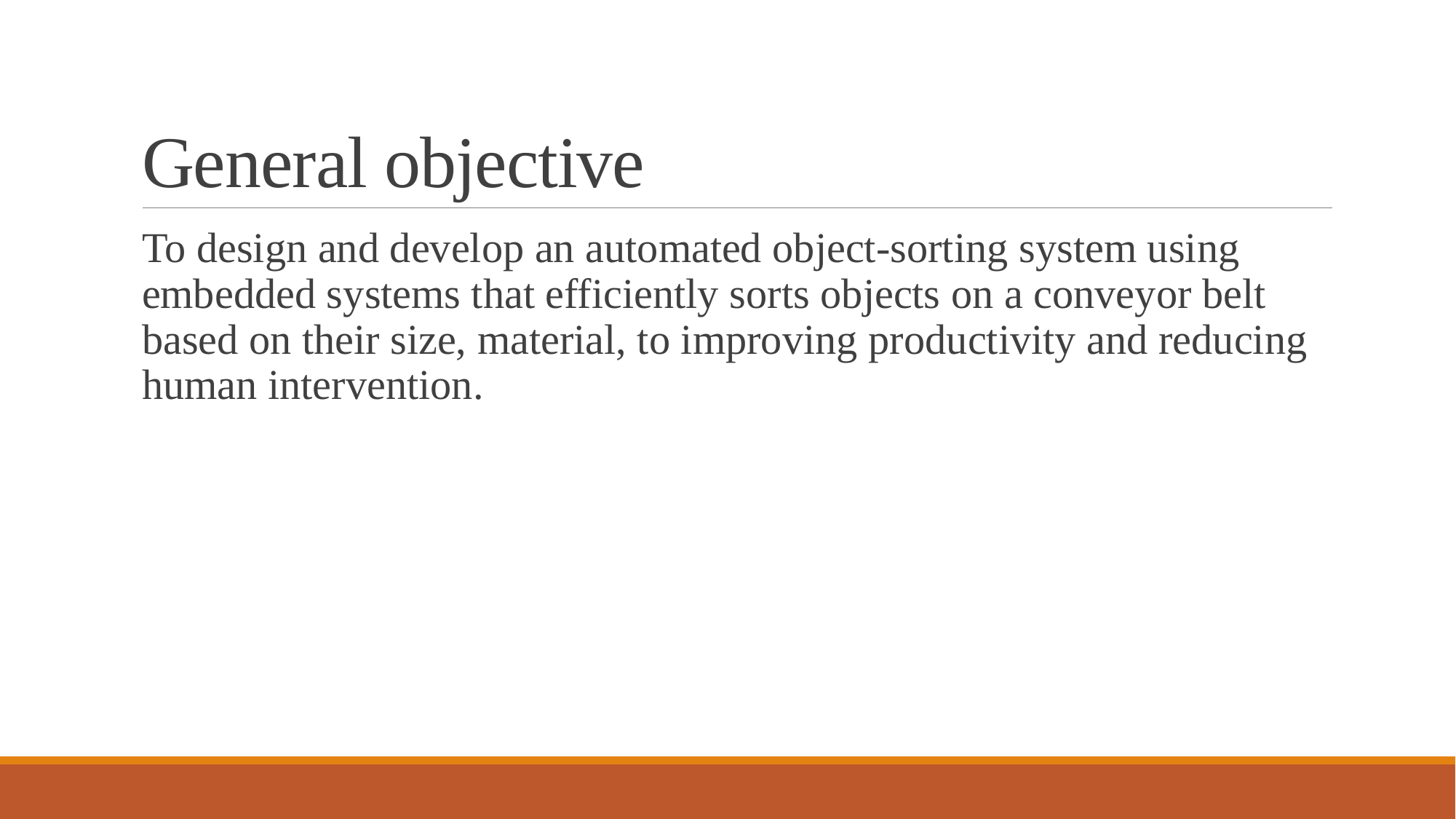

# General objective
To design and develop an automated object-sorting system using embedded systems that efficiently sorts objects on a conveyor belt based on their size, material, to improving productivity and reducing human intervention.